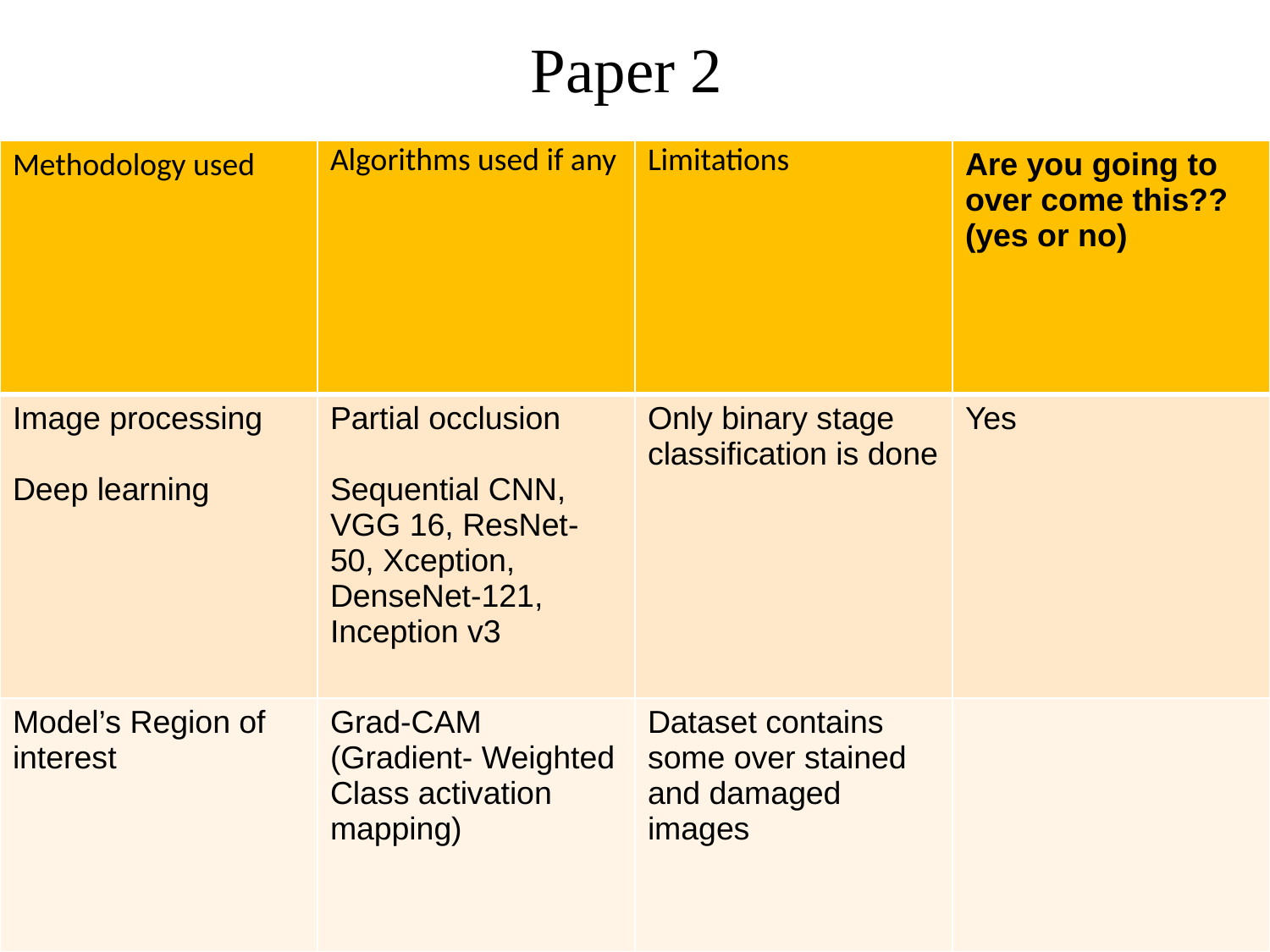

# Paper 2
| Methodology used | Algorithms used if any | Limitations | Are you going to over come this?? (yes or no) |
| --- | --- | --- | --- |
| Image processing Deep learning | Partial occlusion Sequential CNN, VGG 16, ResNet-50, Xception, DenseNet-121, Inception v3 | Only binary stage classification is done | Yes |
| Model’s Region of interest | Grad-CAM (Gradient- Weighted Class activation mapping) | Dataset contains some over stained and damaged images |  |